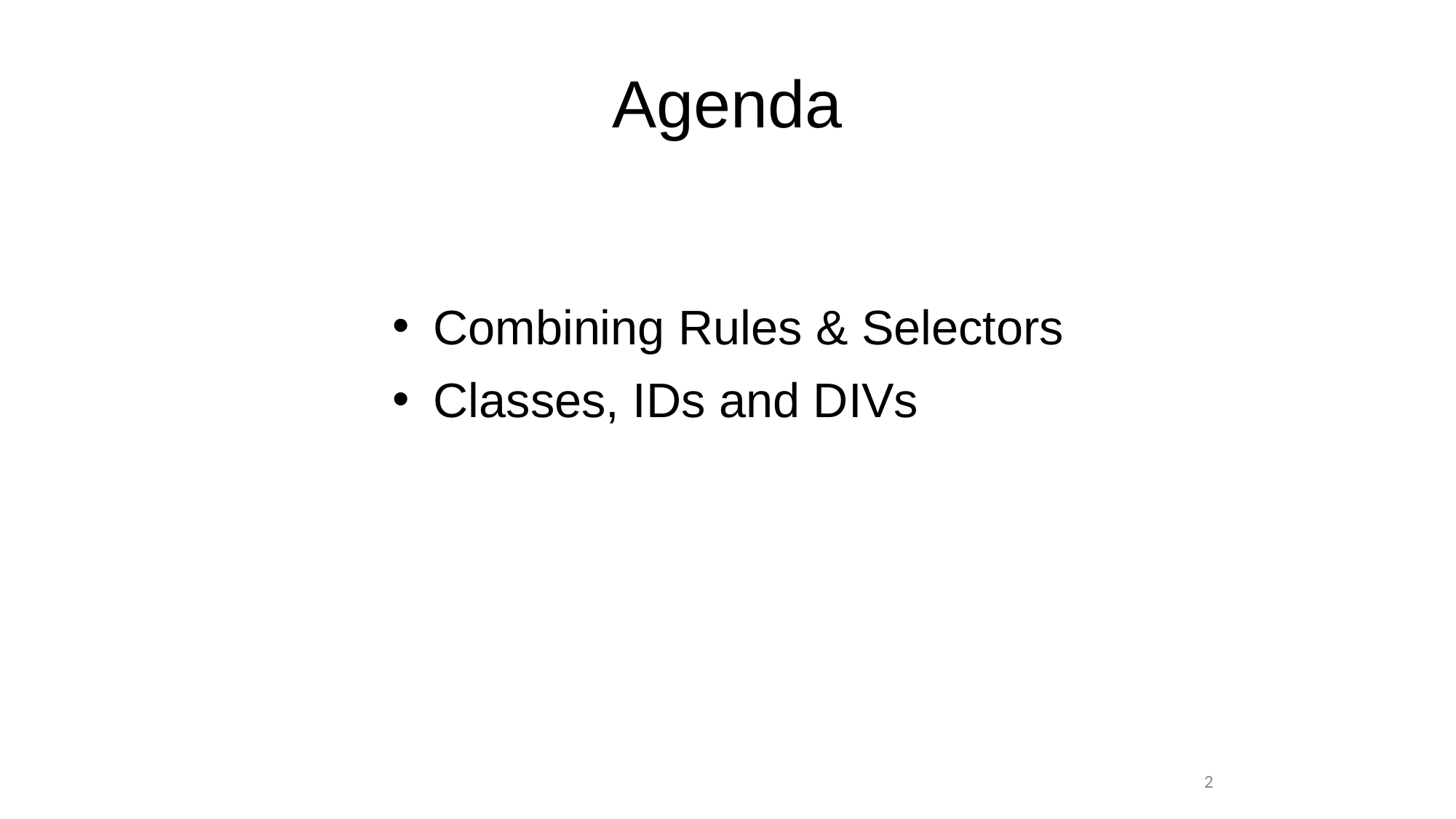

# Agenda
Combining Rules & Selectors
Classes, IDs and DIVs
2